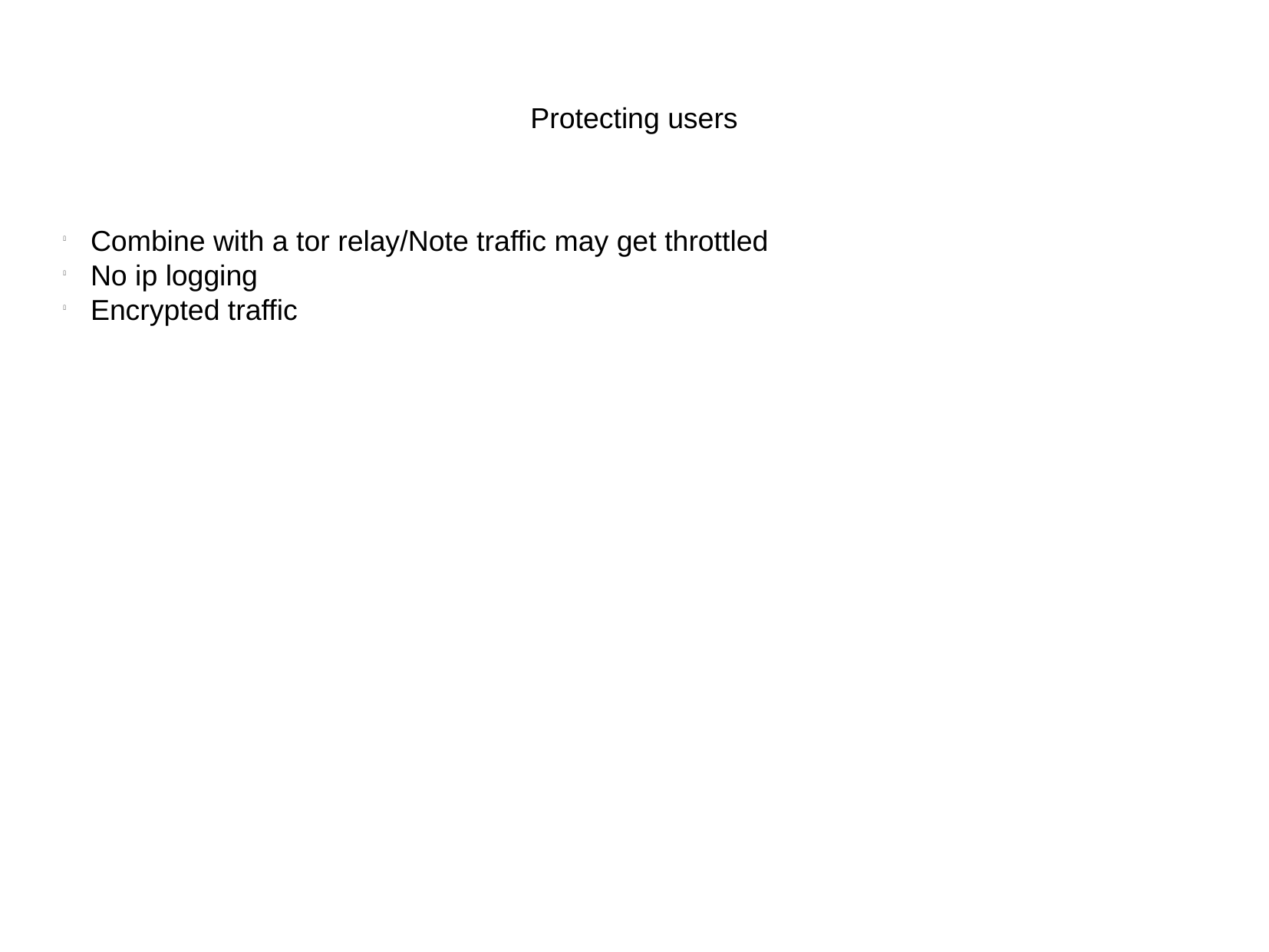

Protecting users
Combine with a tor relay/Note traffic may get throttled
No ip logging
Encrypted traffic